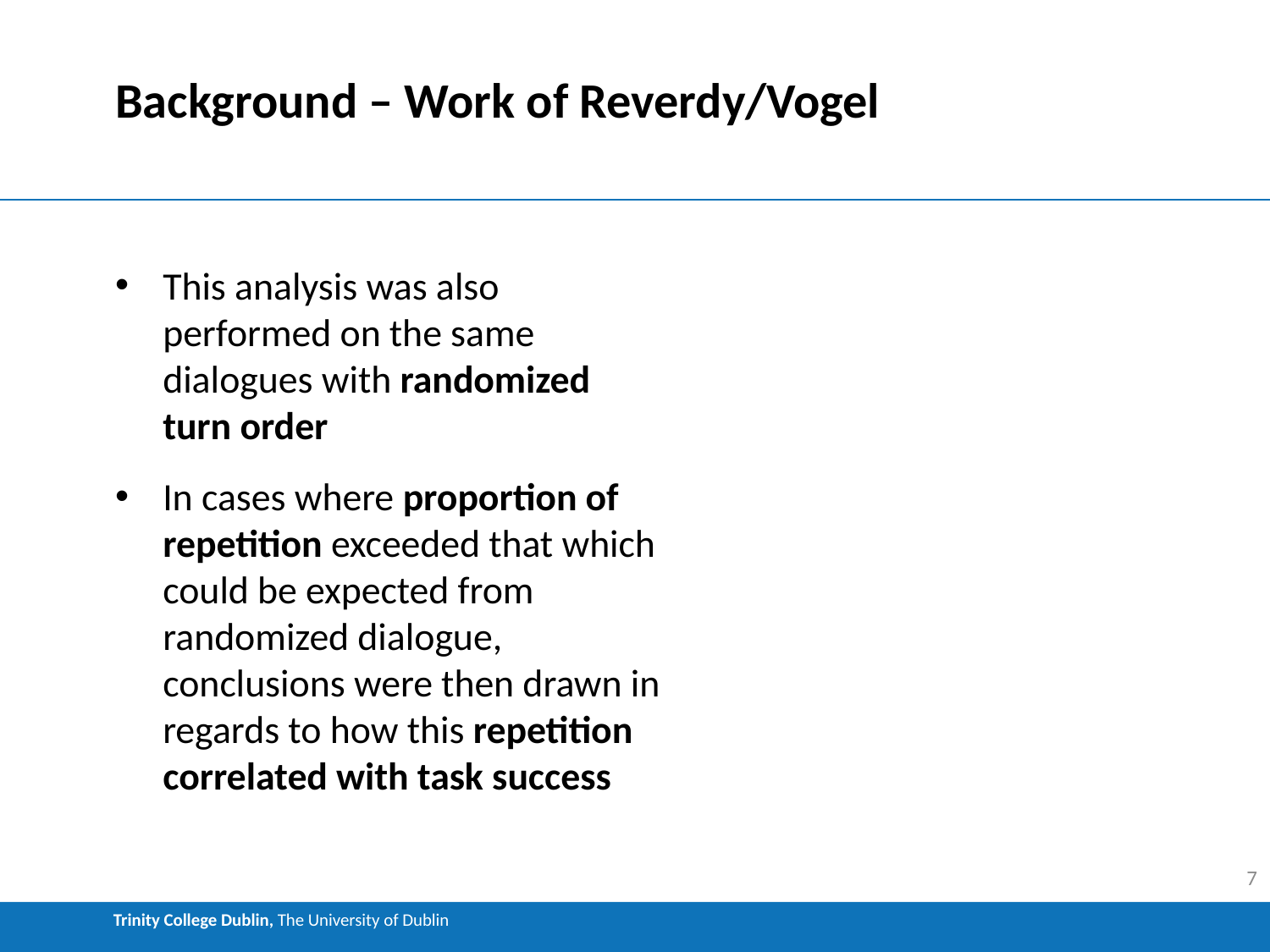

# Background – Work of Reverdy/Vogel
This analysis was also performed on the same dialogues with randomized turn order
In cases where proportion of repetition exceeded that which could be expected from randomized dialogue, conclusions were then drawn in regards to how this repetition correlated with task success

7